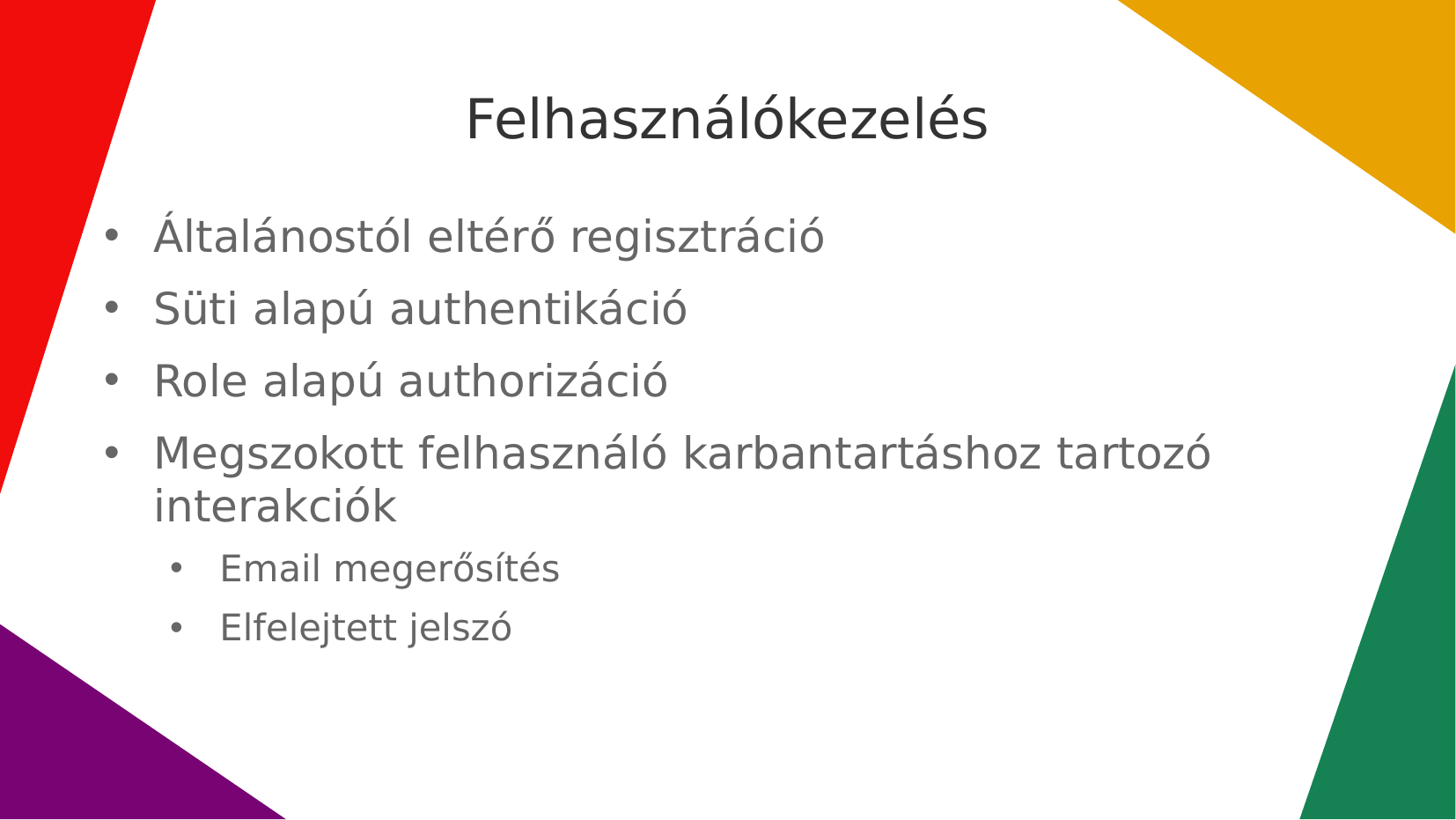

Felhasználókezelés
Általánostól eltérő regisztráció
Süti alapú authentikáció
Role alapú authorizáció
Megszokott felhasználó karbantartáshoz tartozó interakciók
Email megerősítés
Elfelejtett jelszó